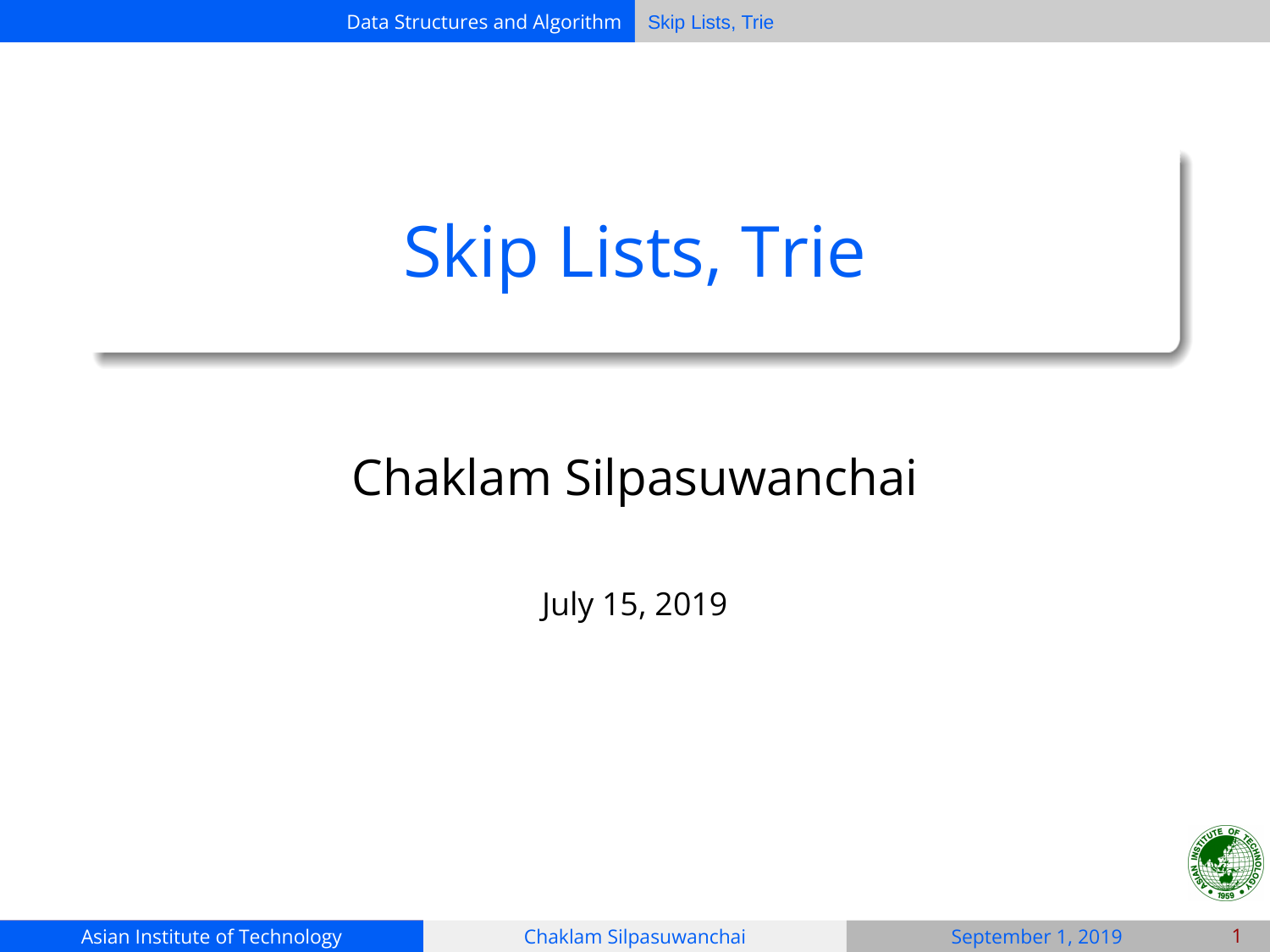

# Skip Lists, Trie
Chaklam Silpasuwanchai
July 15, 2019

1